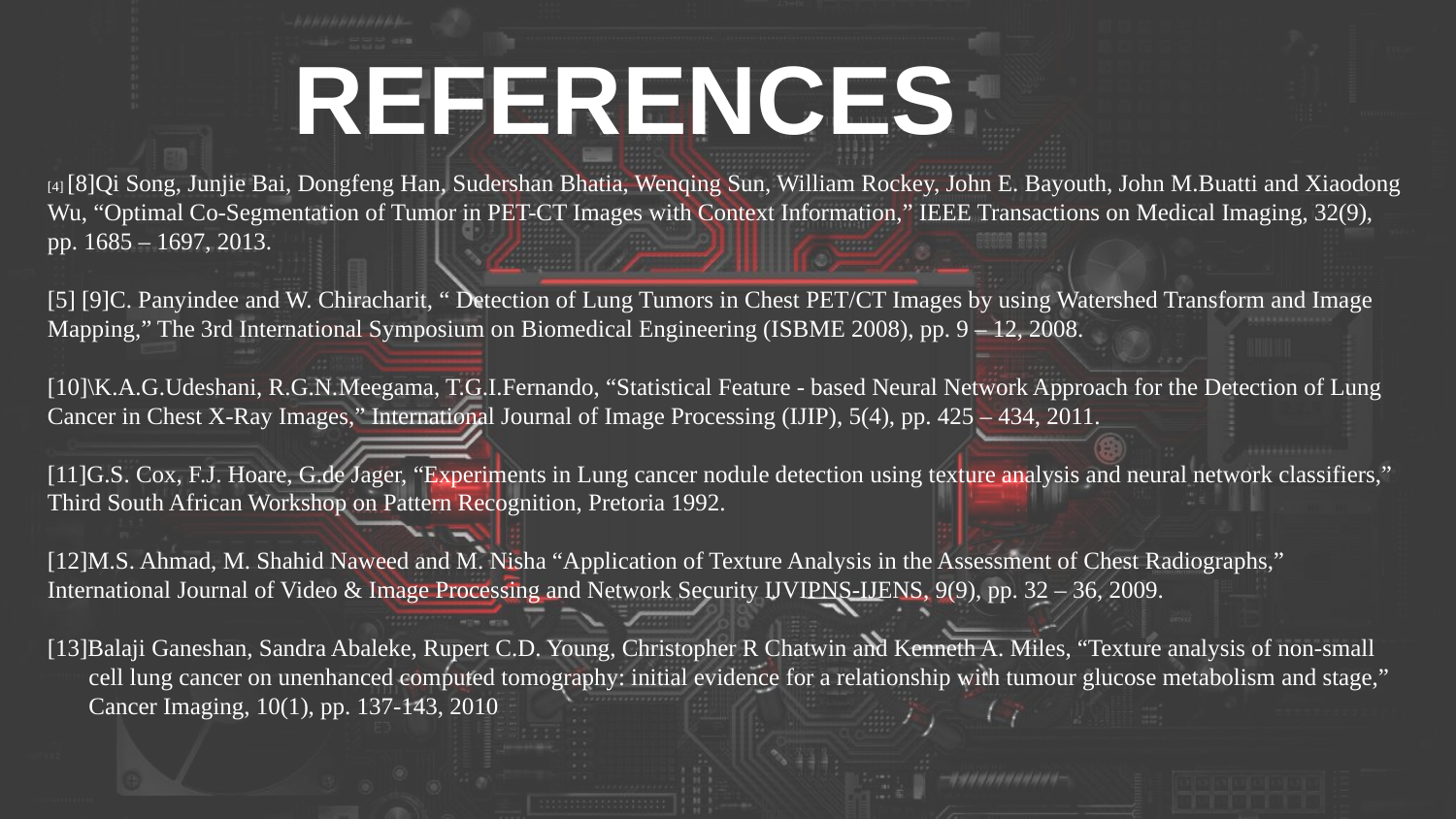

REFERENCES
[4] [8]Qi Song, Junjie Bai, Dongfeng Han, Sudershan Bhatia, Wenqing Sun, William Rockey, John E. Bayouth, John M.Buatti and Xiaodong Wu, “Optimal Co-Segmentation of Tumor in PET-CT Images with Context Information,” IEEE Transactions on Medical Imaging, 32(9), pp. 1685 – 1697, 2013. [5] [9]C. Panyindee and W. Chiracharit, “ Detection of Lung Tumors in Chest PET/CT Images by using Watershed Transform and Image Mapping,” The 3rd International Symposium on Biomedical Engineering (ISBME 2008), pp. 9 – 12, 2008. [10]\K.A.G.Udeshani, R.G.N.	Meegama, T.G.I.Fernando, “Statistical Feature - based Neural Network Approach for the Detection of Lung Cancer in Chest X-Ray Images,” International Journal of Image Processing (IJIP), 5(4), pp. 425 – 434, 2011. [11]G.S. Cox, F.J. Hoare, G.de Jager, “Experiments in Lung cancer nodule detection using texture analysis and neural network classifiers,” Third South African Workshop on Pattern Recognition, Pretoria 1992. [12]M.S. Ahmad, M. Shahid Naweed and M. Nisha “Application of Texture Analysis in the Assessment of Chest Radiographs,” International Journal of Video & Image Processing and Network Security IJVIPNS-IJENS, 9(9), pp. 32 – 36, 2009. [13]Balaji Ganeshan, Sandra Abaleke, Rupert C.D. Young, Christopher R Chatwin and Kenneth A. Miles, “Texture analysis of non-small cell lung cancer on unenhanced computed tomography: initial evidence for a relationship with tumour glucose metabolism and stage,” Cancer Imaging, 10(1), pp. 137-143, 2010